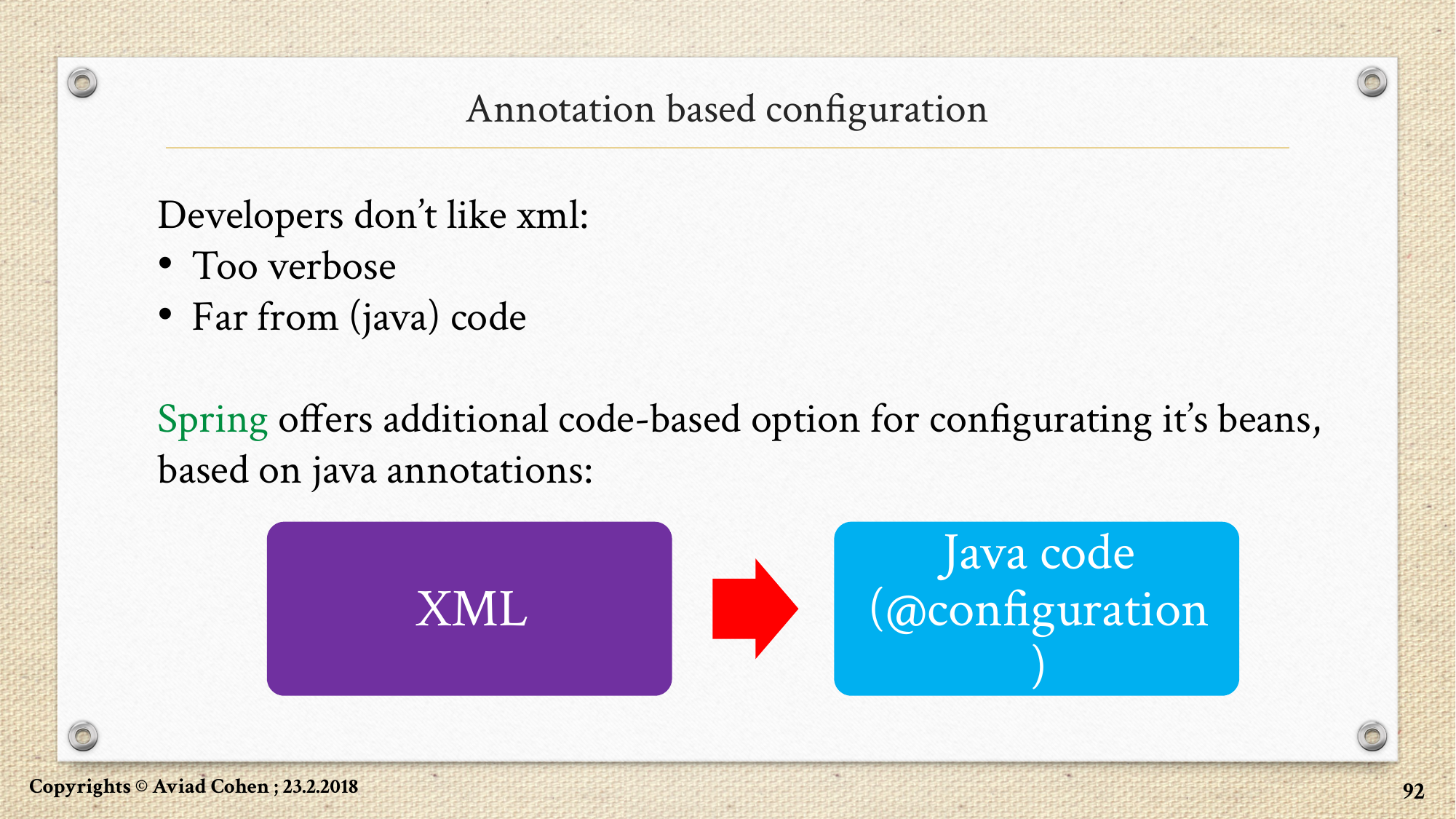

# Annotation based configuration
Developers don’t like xml:
Too verbose
Far from (java) code

Spring offers additional code-based option for configurating it’s beans, based on java annotations:
XML

Java code (@configuration)
Copyrights © Aviad Cohen ; 23.2.2018
92